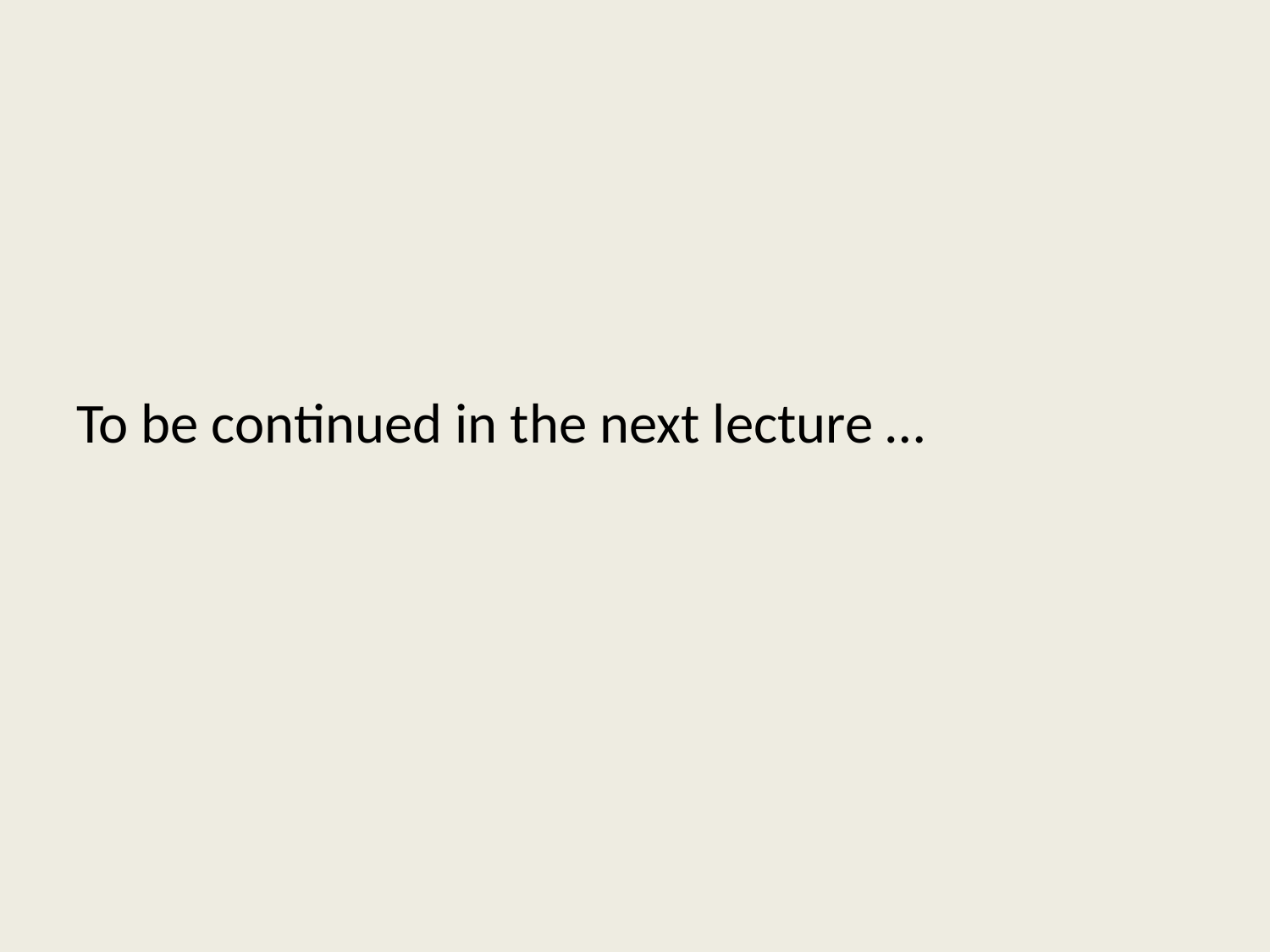

#

To be continued in the next lecture …